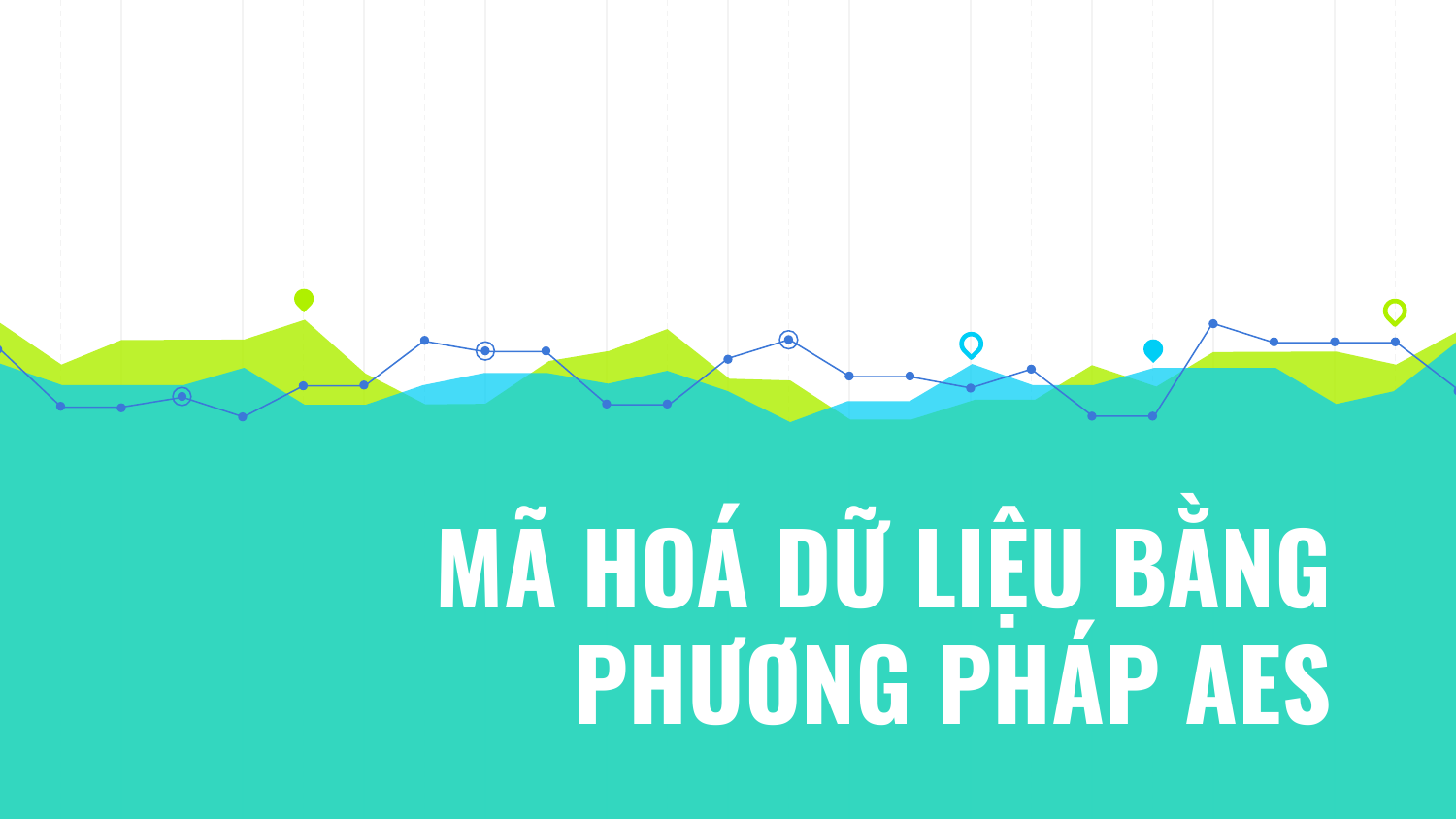

# MÃ HOÁ DỮ LIỆU BẰNG PHƯƠNG PHÁP AES